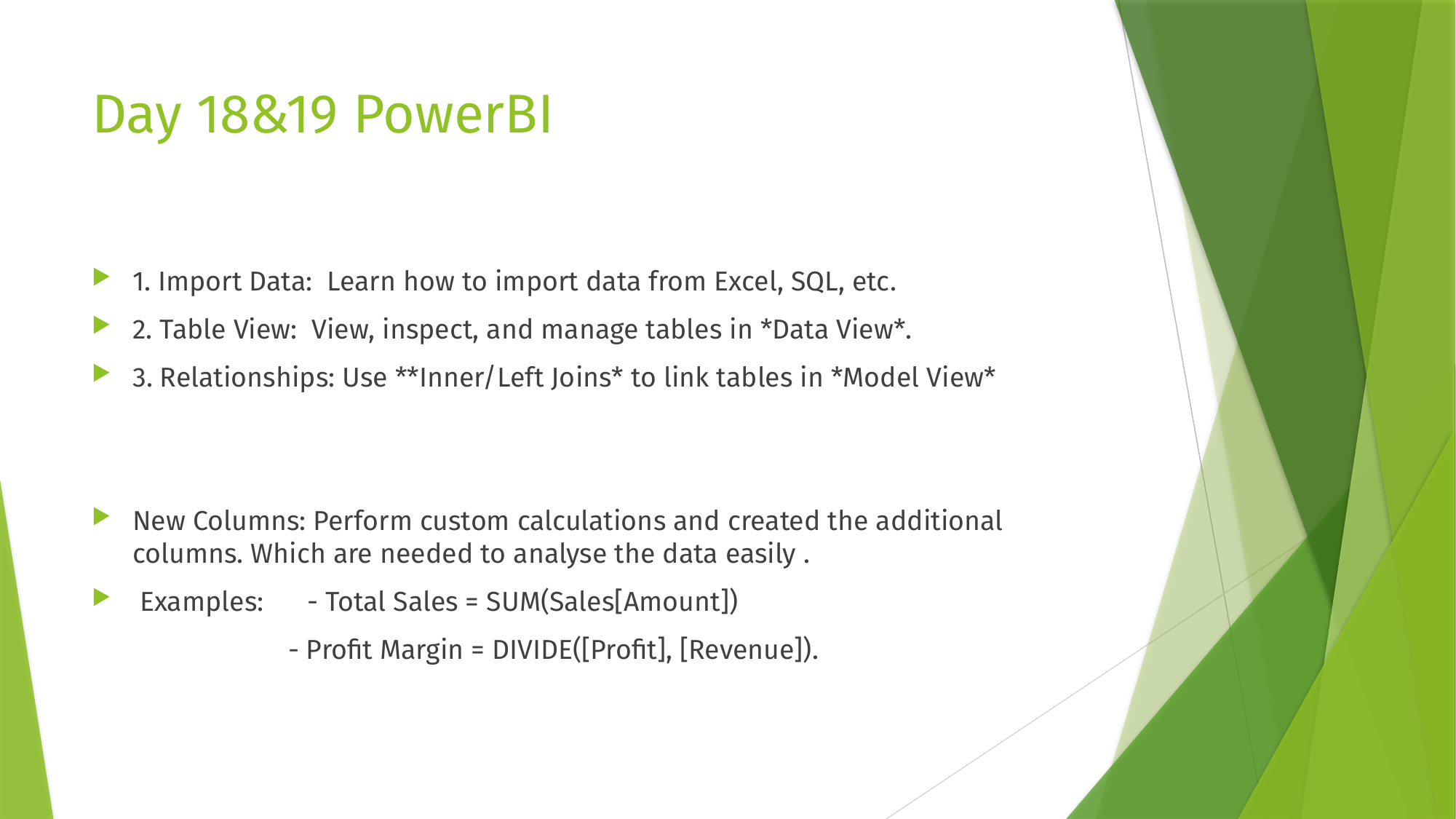

# Day 18&19 PowerBI
1. Import Data:  Learn how to import data from Excel, SQL, etc.
2. Table View:  View, inspect, and manage tables in *Data View*.
3. Relationships: Use **Inner/Left Joins* to link tables in *Model View*

New Columns: Perform custom calculations and created the additional columns. Which are needed to analyse the data easily .
 Examples:      - Total Sales = SUM(Sales[Amount])
                           - Profit Margin = DIVIDE([Profit], [Revenue]).